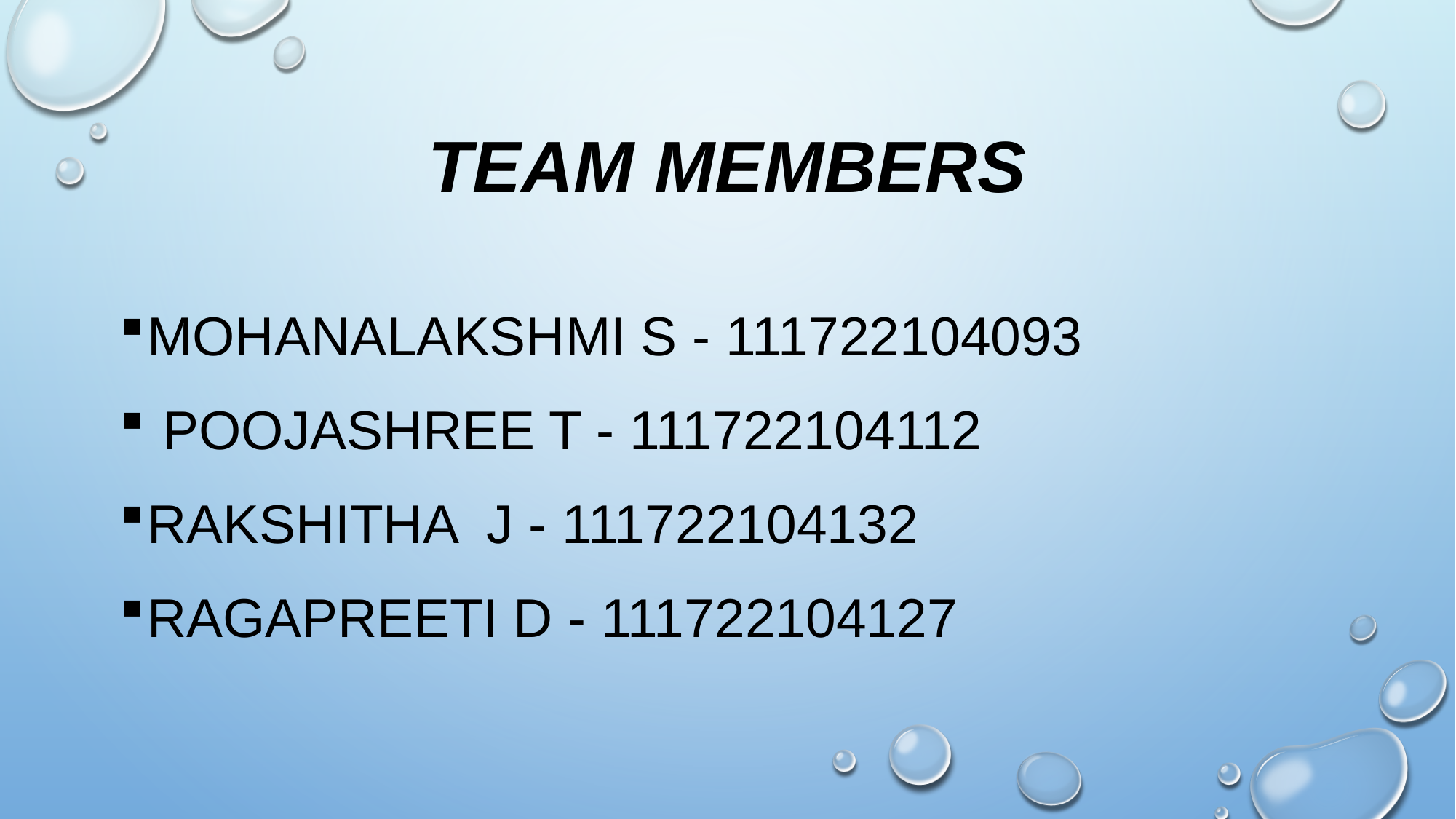

# TEAM MEMBERS
MOHANALAKSHMI S - 111722104093
 POOJASHREE T - 111722104112
RAKSHITHA  J - 111722104132
RAGAPREETI D - 111722104127